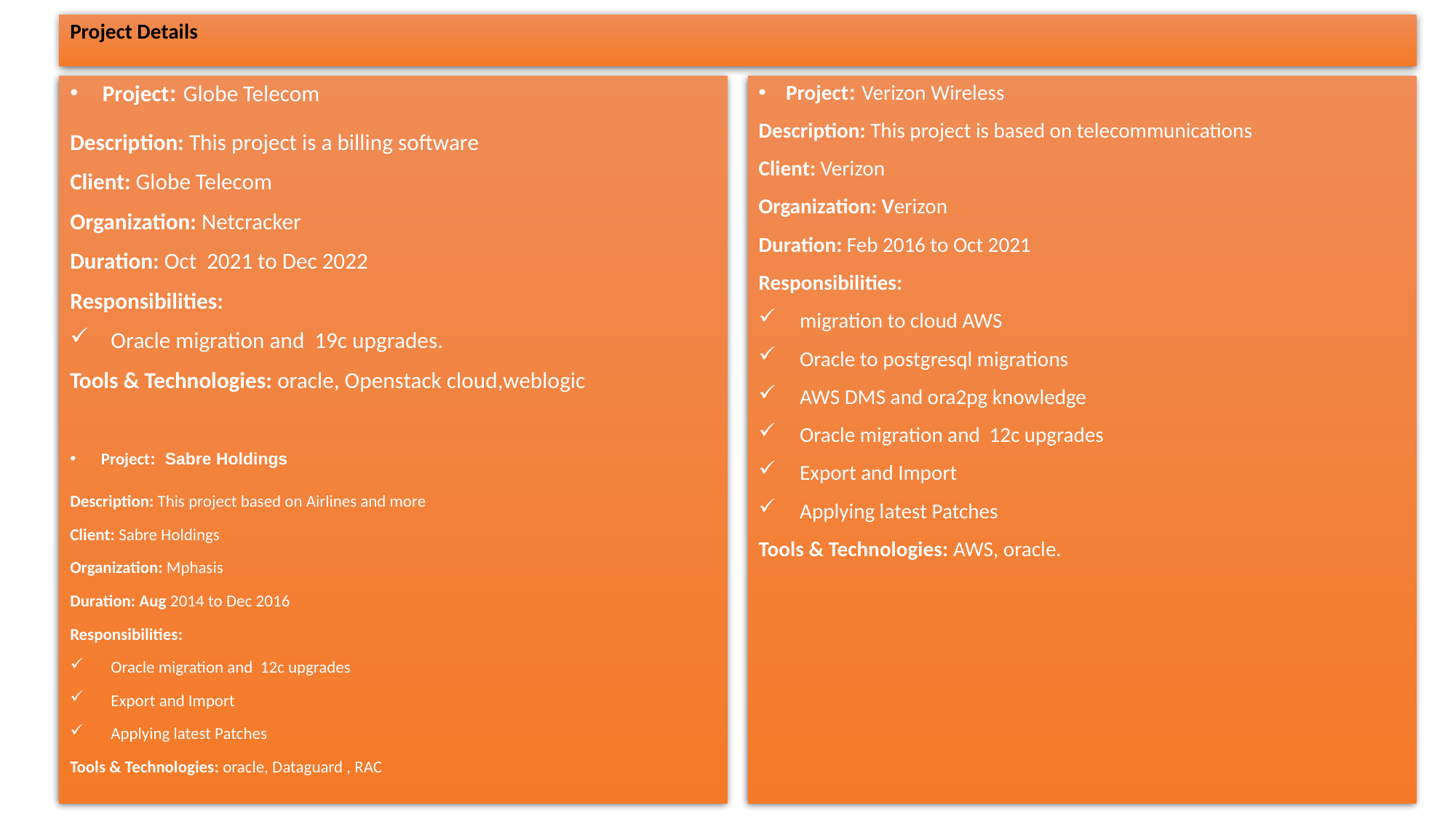

Project Details

 Project: Globe Telecom
Description: This project is a billing software
Client: Globe Telecom
Organization: Netcracker
Duration: Oct  2021 to Dec 2022
Responsibilities:
Oracle migration and  19c upgrades.
Tools & Technologies: oracle, Openstack cloud,weblogic

 Project:  Sabre Holdings
Description: This project based on Airlines and more
Client: Sabre Holdings
Organization: Mphasis
Duration: Aug 2014 to Dec 2016
Responsibilities:
Oracle migration and  12c upgrades
Export and Import
Applying latest Patches
Tools & Technologies: oracle, Dataguard , RAC
Project: Verizon Wireless
Description: This project is based on telecommunications
Client: Verizon
Organization: Verizon
Duration: Feb 2016 to Oct 2021
Responsibilities:
migration to cloud AWS
Oracle to postgresql migrations
AWS DMS and ora2pg knowledge
Oracle migration and  12c upgrades
Export and Import
Applying latest Patches
Tools & Technologies: AWS, oracle.